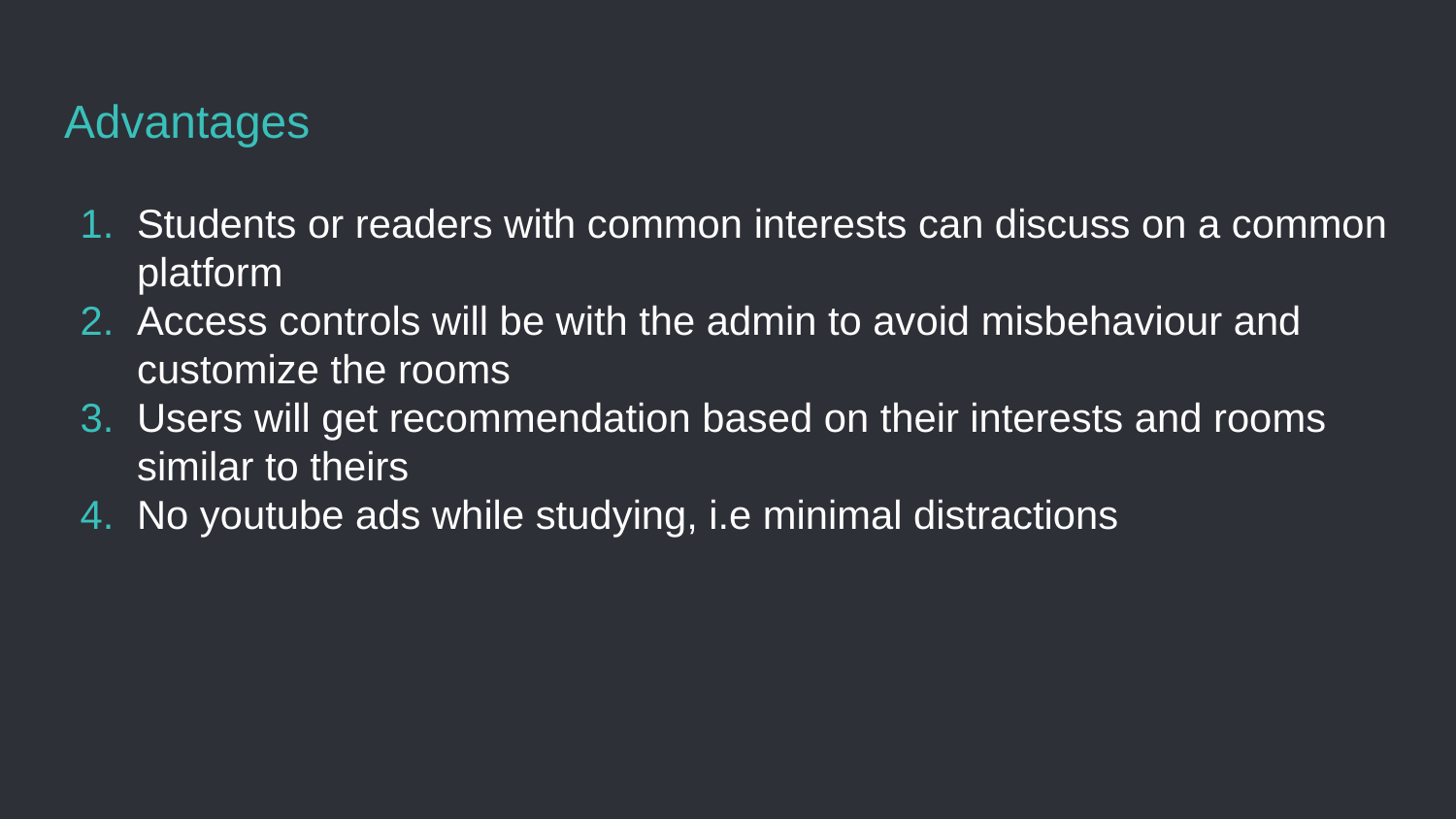

# Advantages
Students or readers with common interests can discuss on a common platform
Access controls will be with the admin to avoid misbehaviour and customize the rooms
Users will get recommendation based on their interests and rooms similar to theirs
No youtube ads while studying, i.e minimal distractions